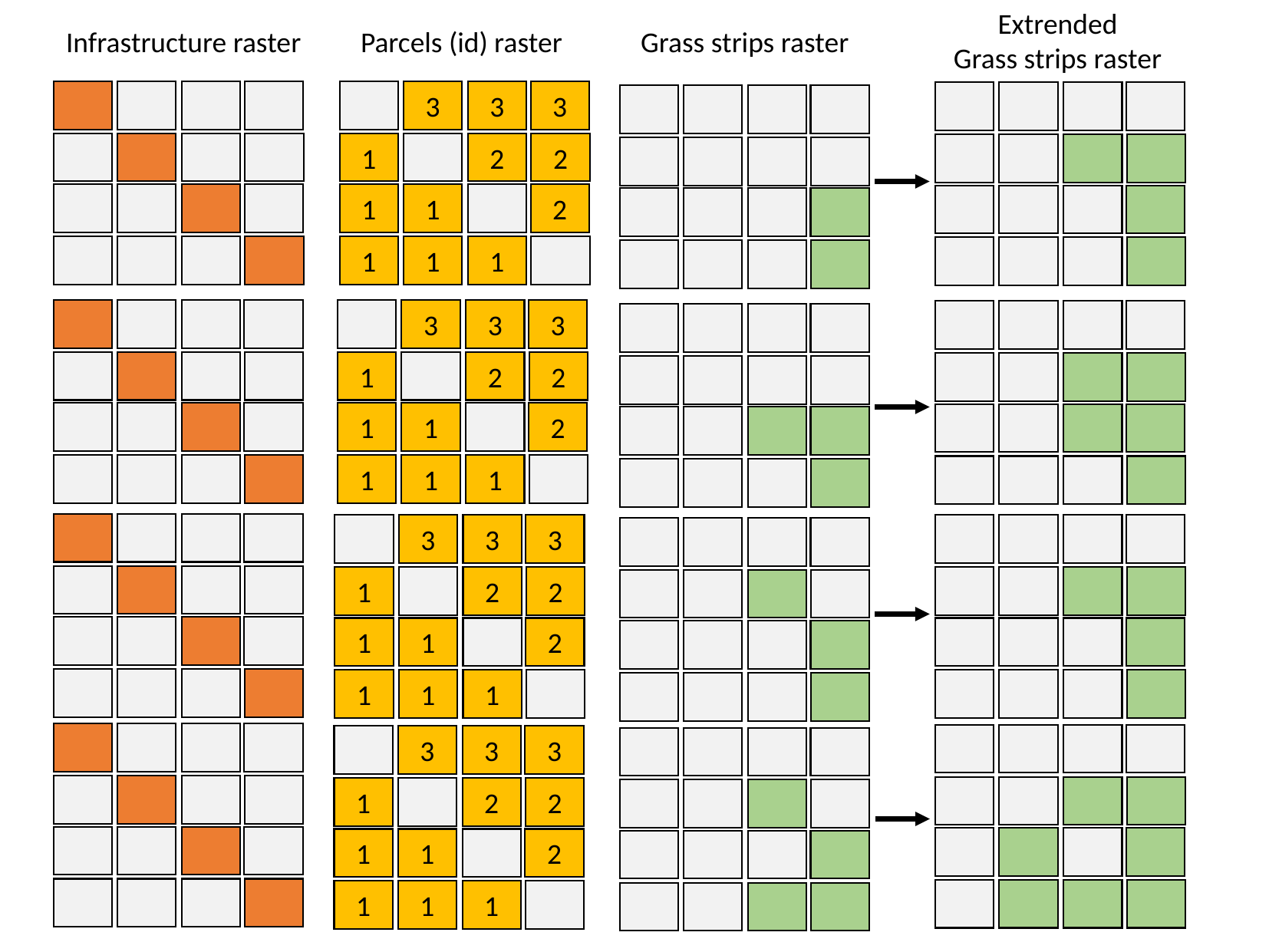

Extrended
Grass strips raster
Infrastructure raster
Parcels (id) raster
Grass strips raster

3
3
3

1

2
2

1
1

2

1
1
1

3
3
3

1

2
2

1
1

2

1
1
1

3
3
3

1

2
2

1
1

2

1
1
1

3
3
3

1

2
2

1
1

2

1
1
1